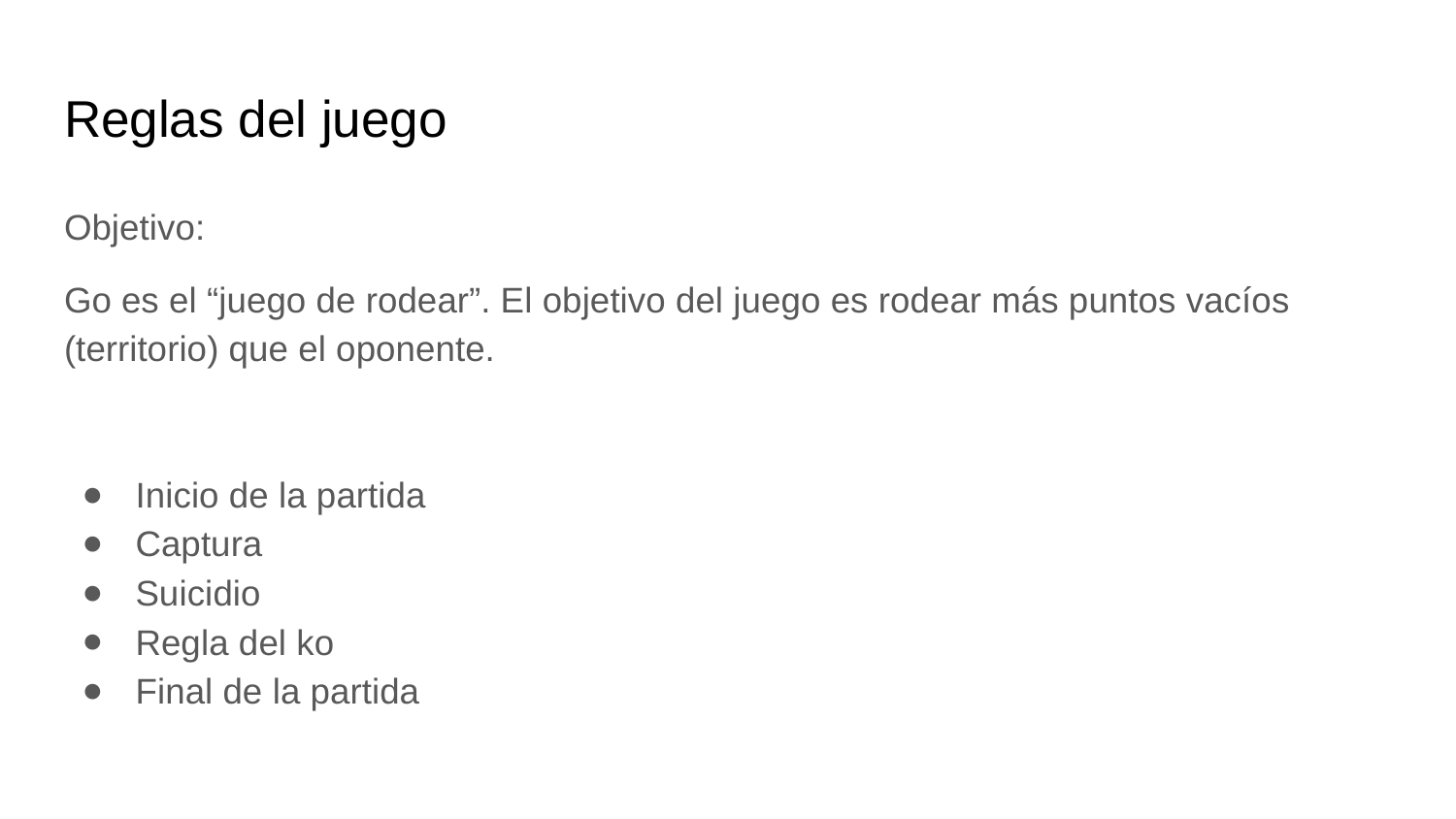

# Reglas del juego

Objetivo:
Go es el “juego de rodear”. El objetivo del juego es rodear más puntos vacíos (territorio) que el oponente.

Inicio de la partida
Captura
Suicidio
Regla del ko
Final de la partida